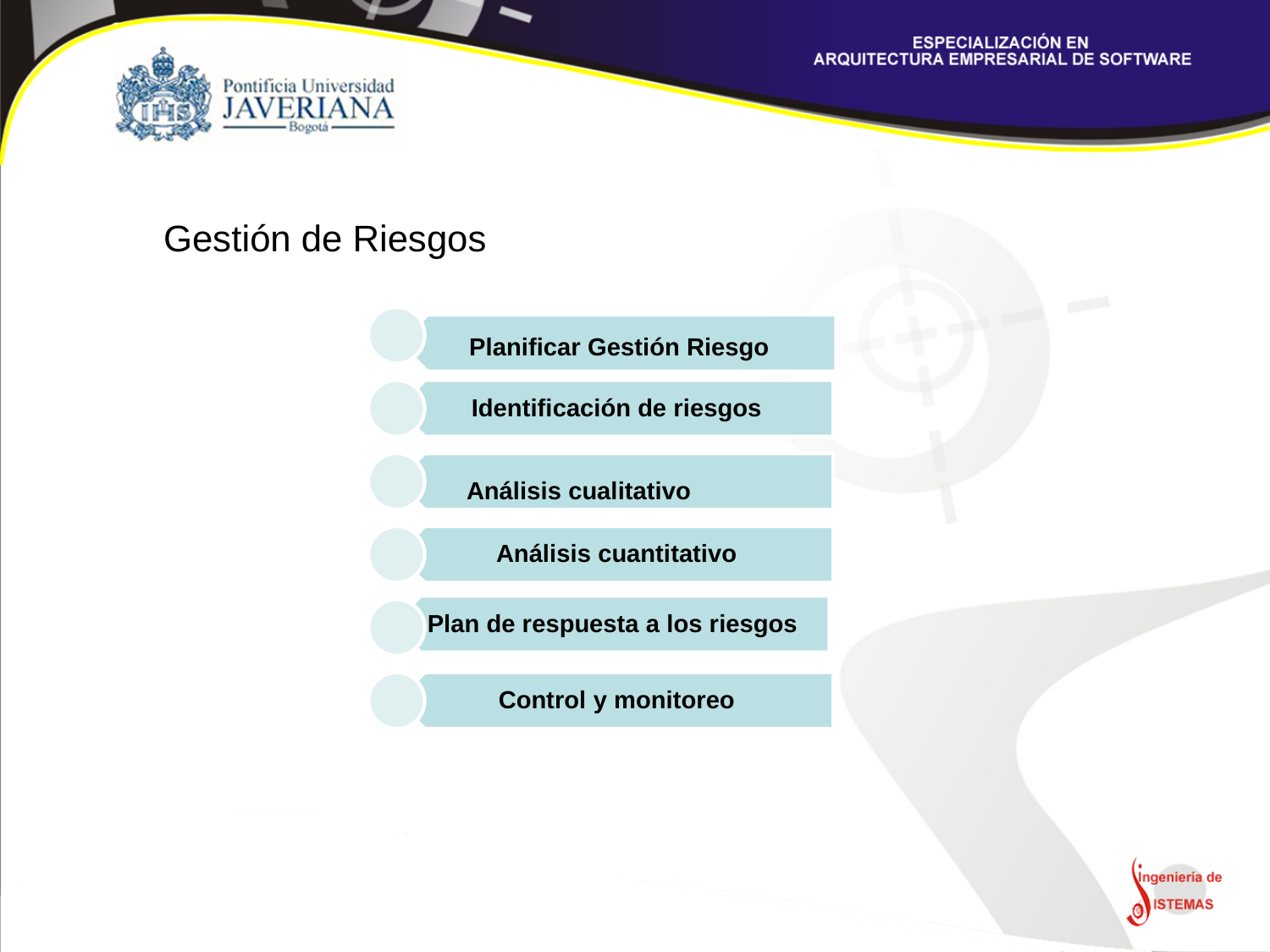

Gestión de Riesgos

Planificar Gestión Riesgo

Identificación de riesgos
       Análisis cualitativo
Análisis cuantitativo
Plan de respuesta a los riesgos
Control y monitoreo